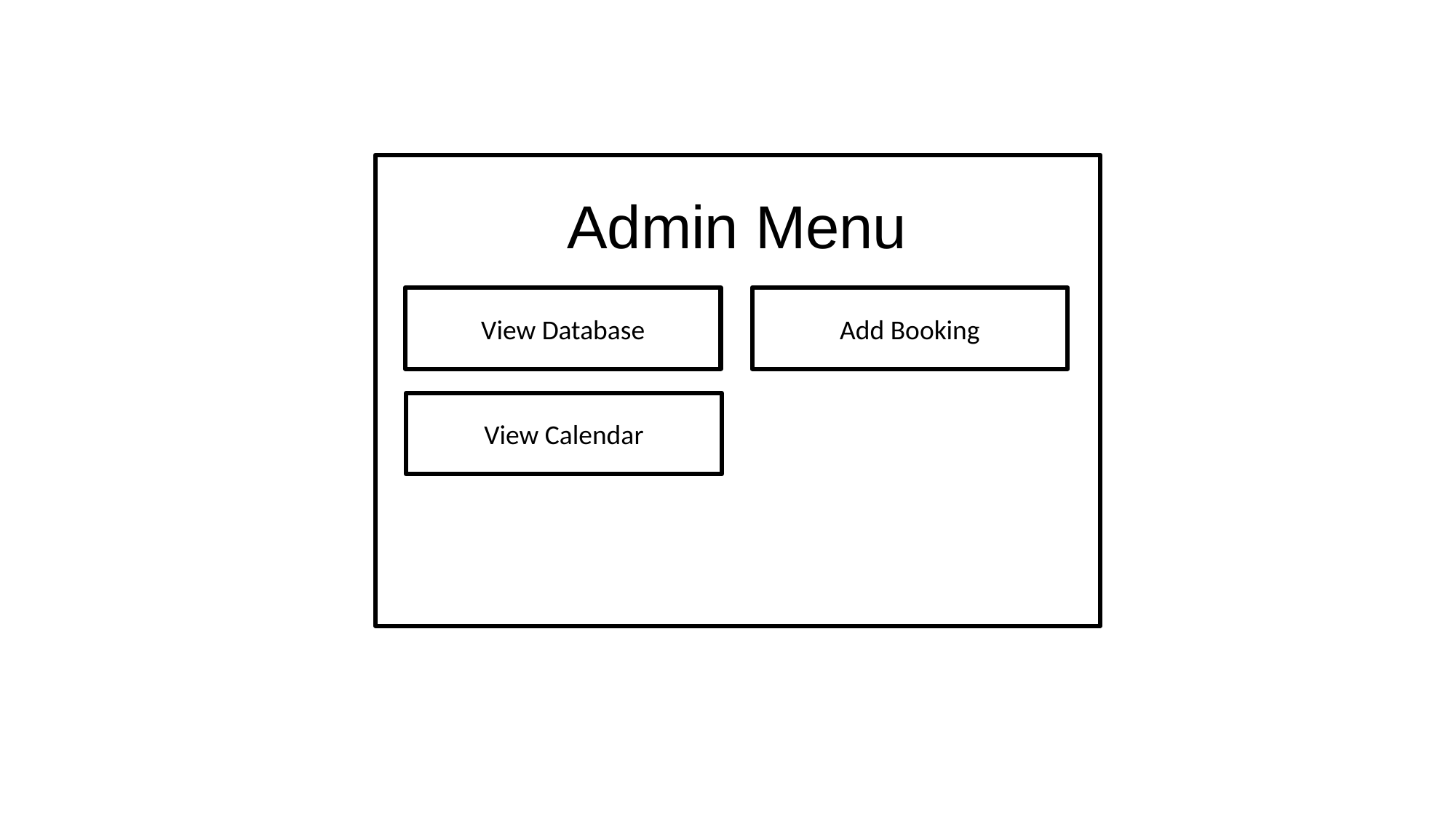

Admin Menu
Add Booking
View Database
View Calendar